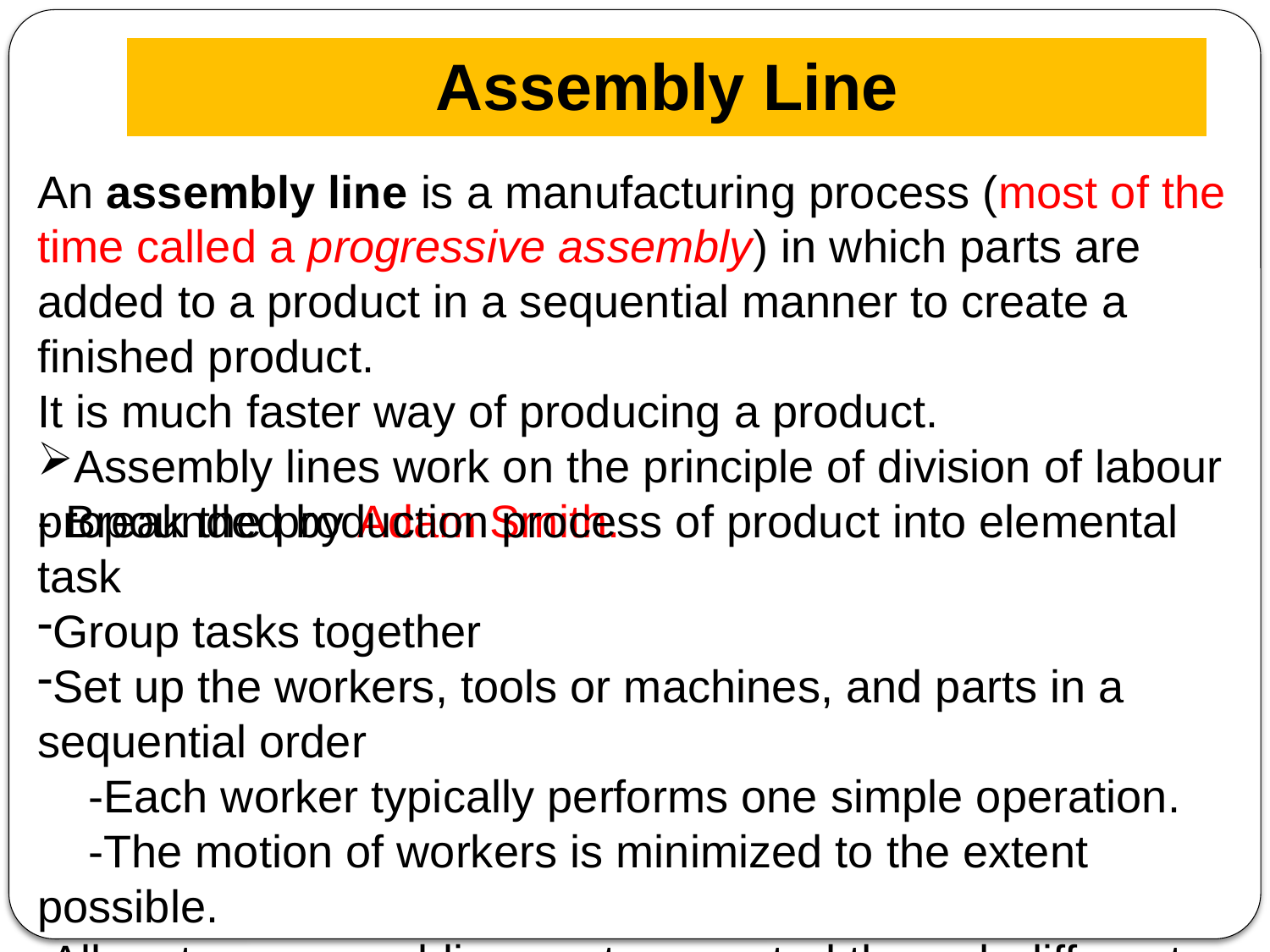

# Assembly Line
An assembly line is a manufacturing process (most of the time called a progressive assembly) in which parts are added to a product in a sequential manner to create a finished product.
It is much faster way of producing a product.
Assembly lines work on the principle of division of labour propounded by Adam Smith.
- Break the production process of product into elemental task
Group tasks together
Set up the workers, tools or machines, and parts in a sequential order
    -Each worker typically performs one simple operation.
    -The motion of workers is minimized to the extent possible.
 All parts or assemblies are transported through different work centers using  either conveyors or motorized vehicles